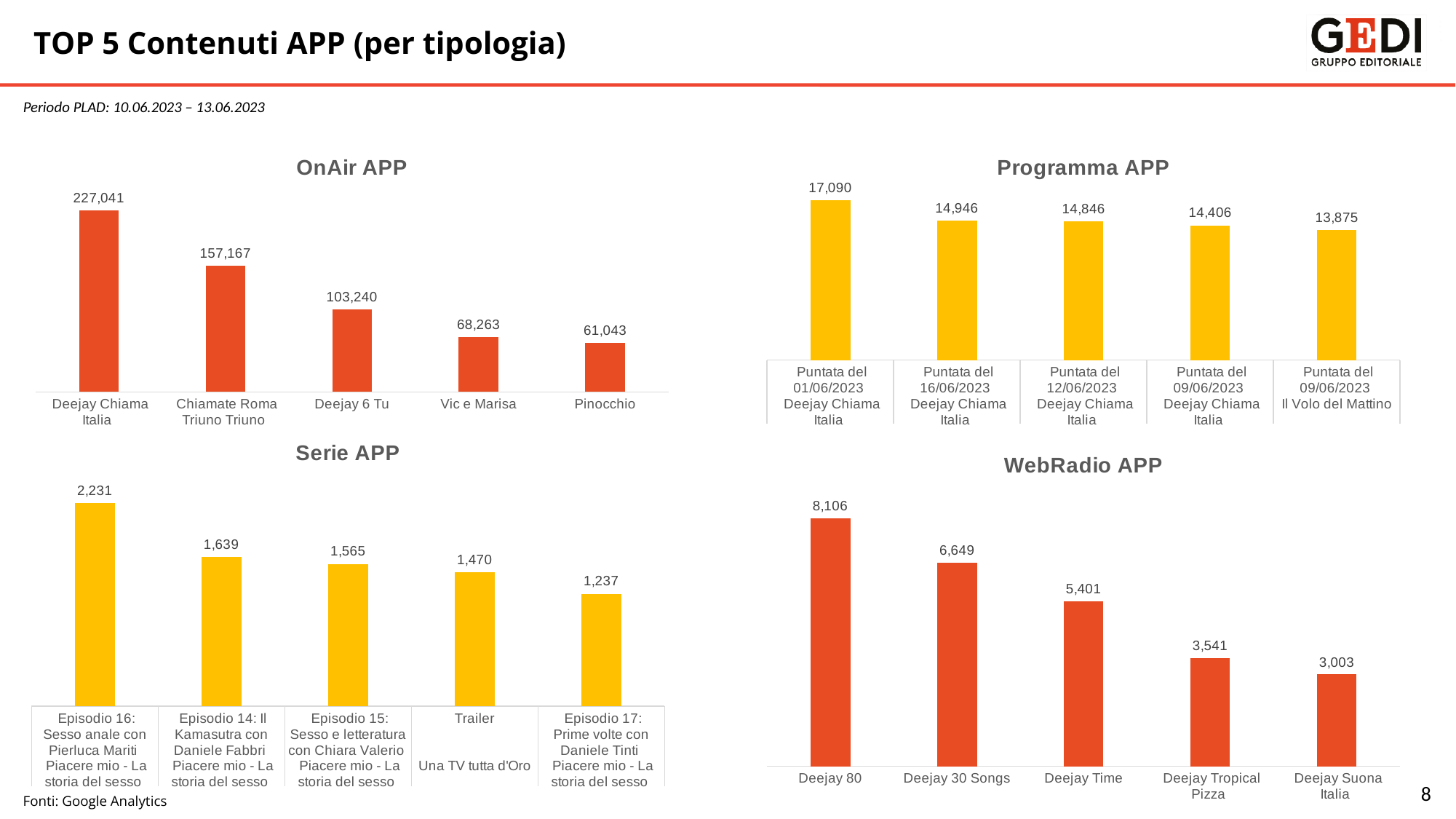

TOP 5 Contenuti APP (per tipologia)
Periodo PLAD: 10.06.2023 – 13.06.2023

### Chart: OnAir APP

| Category | Streaming |
|---|---|
|  Deejay Chiama Italia  | 227041.0 |
|  Chiamate Roma Triuno Triuno  | 157167.0 |
|  Deejay 6 Tu  | 103240.0 |
|  Vic e Marisa  | 68263.0 |
|  Pinocchio  | 61043.0 |

### Chart: Programma APP

| Category | Streaming |
|---|---|
|  Puntata del 01/06/2023  | 17090.0 |
|  Puntata del 16/06/2023  | 14946.0 |
|  Puntata del 12/06/2023  | 14846.0 |
|  Puntata del 09/06/2023  | 14406.0 |
|  Puntata del 09/06/2023  | 13875.0 |

### Chart: Serie APP

| Category | Streaming |
|---|---|
|  Episodio 16: Sesso anale con Pierluca Mariti  | 2231.0 |
|  Episodio 14: Il Kamasutra con Daniele Fabbri  | 1639.0 |
|  Episodio 15: Sesso e letteratura con Chiara Valerio  | 1565.0 |
|  Trailer  | 1470.0 |
|  Episodio 17: Prime volte con Daniele Tinti  | 1237.0 |

### Chart: WebRadio APP

| Category | Streaming |
|---|---|
|  Deejay 80  | 8106.0 |
|  Deejay 30 Songs  | 6649.0 |
|  Deejay Time  | 5401.0 |
|  Deejay Tropical Pizza  | 3541.0 |
|  Deejay Suona Italia  | 3003.0 |
8
Fonti: Google Analytics